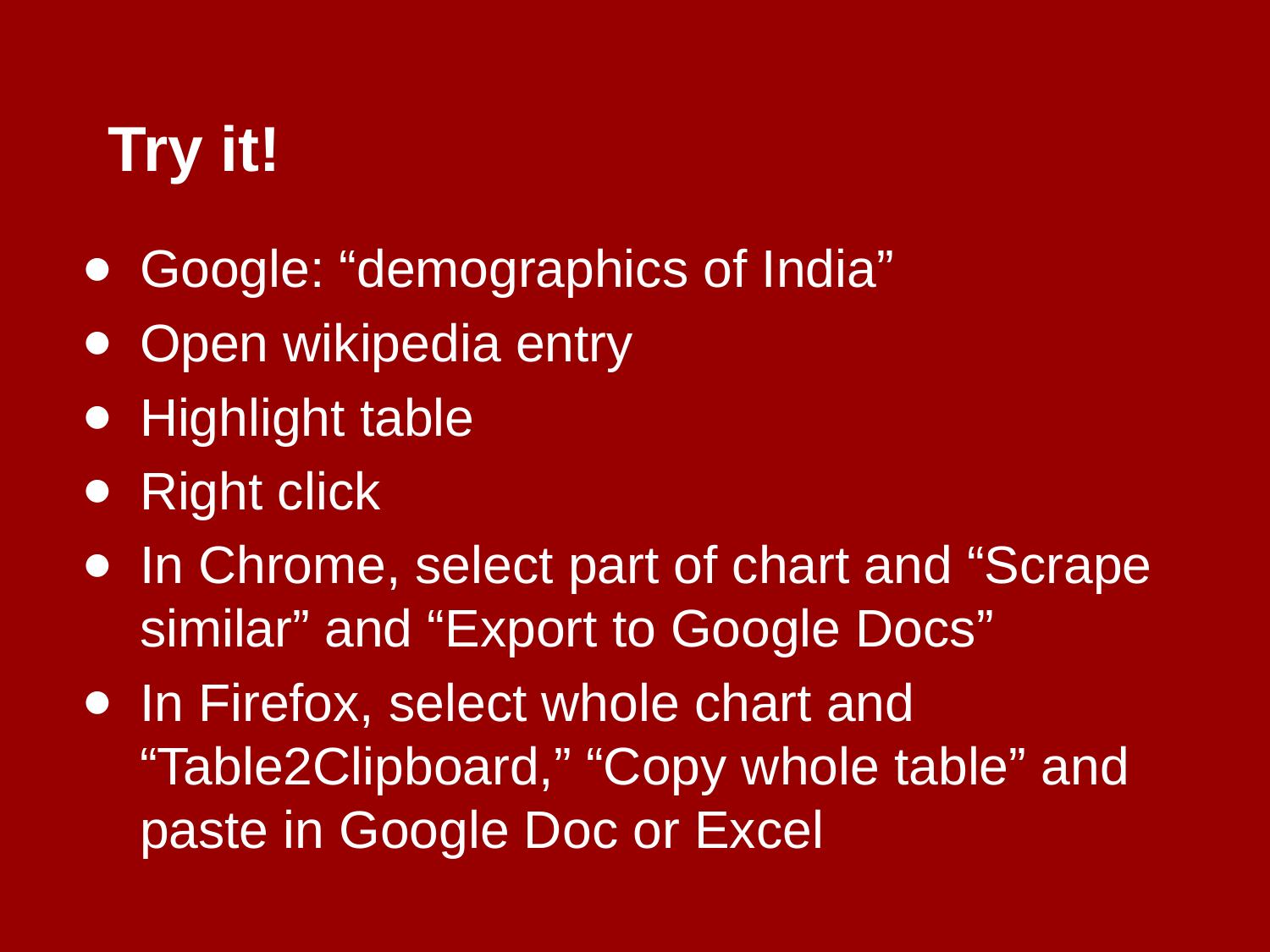

# Try it!
Google: “demographics of India”
Open wikipedia entry
Highlight table
Right click
In Chrome, select part of chart and “Scrape similar” and “Export to Google Docs”
In Firefox, select whole chart and “Table2Clipboard,” “Copy whole table” and paste in Google Doc or Excel